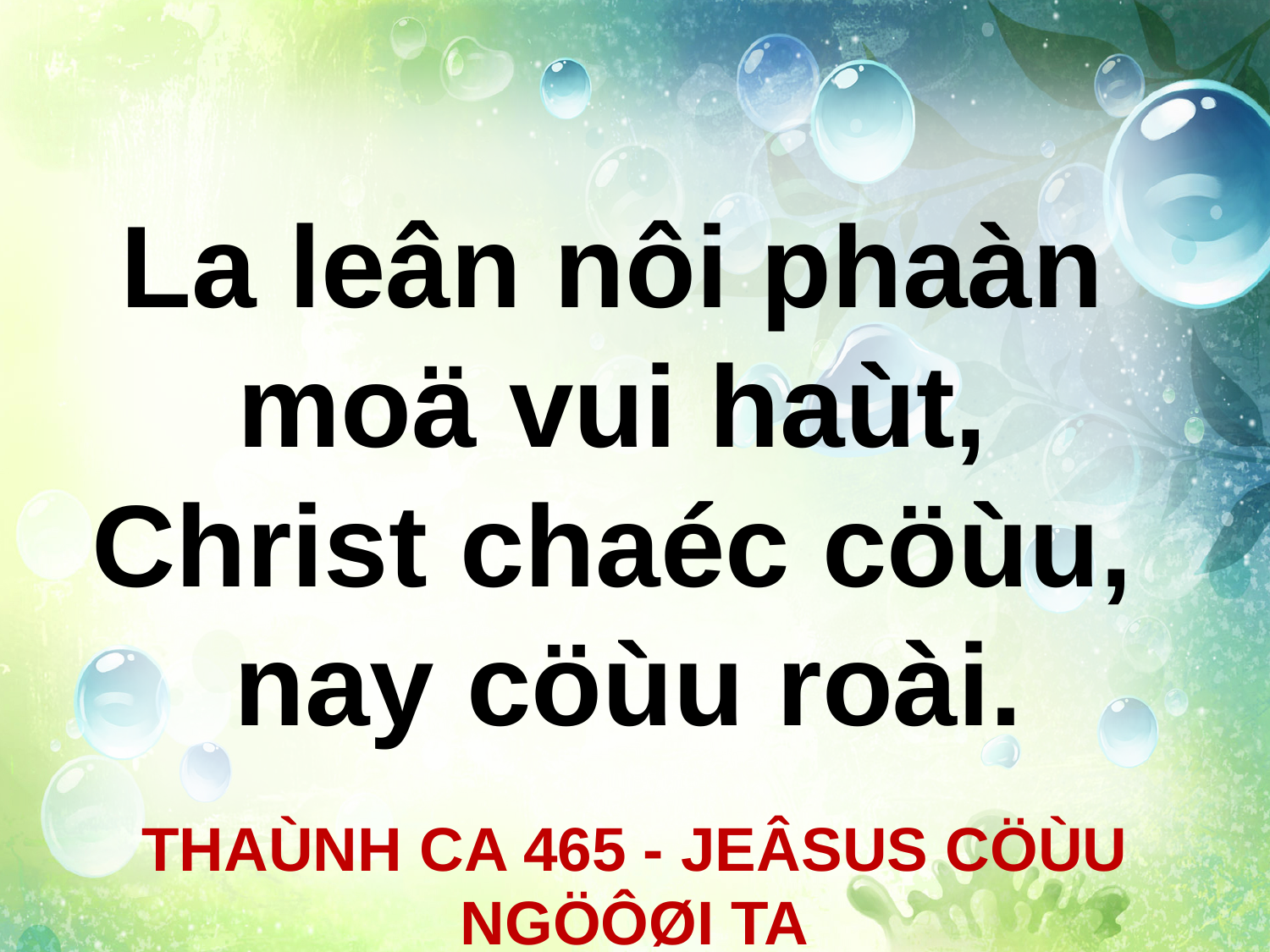

La leân nôi phaàn
moä vui haùt,
Christ chaéc cöùu,
nay cöùu roài.
THAÙNH CA 465 - JEÂSUS CÖÙU NGÖÔØI TA